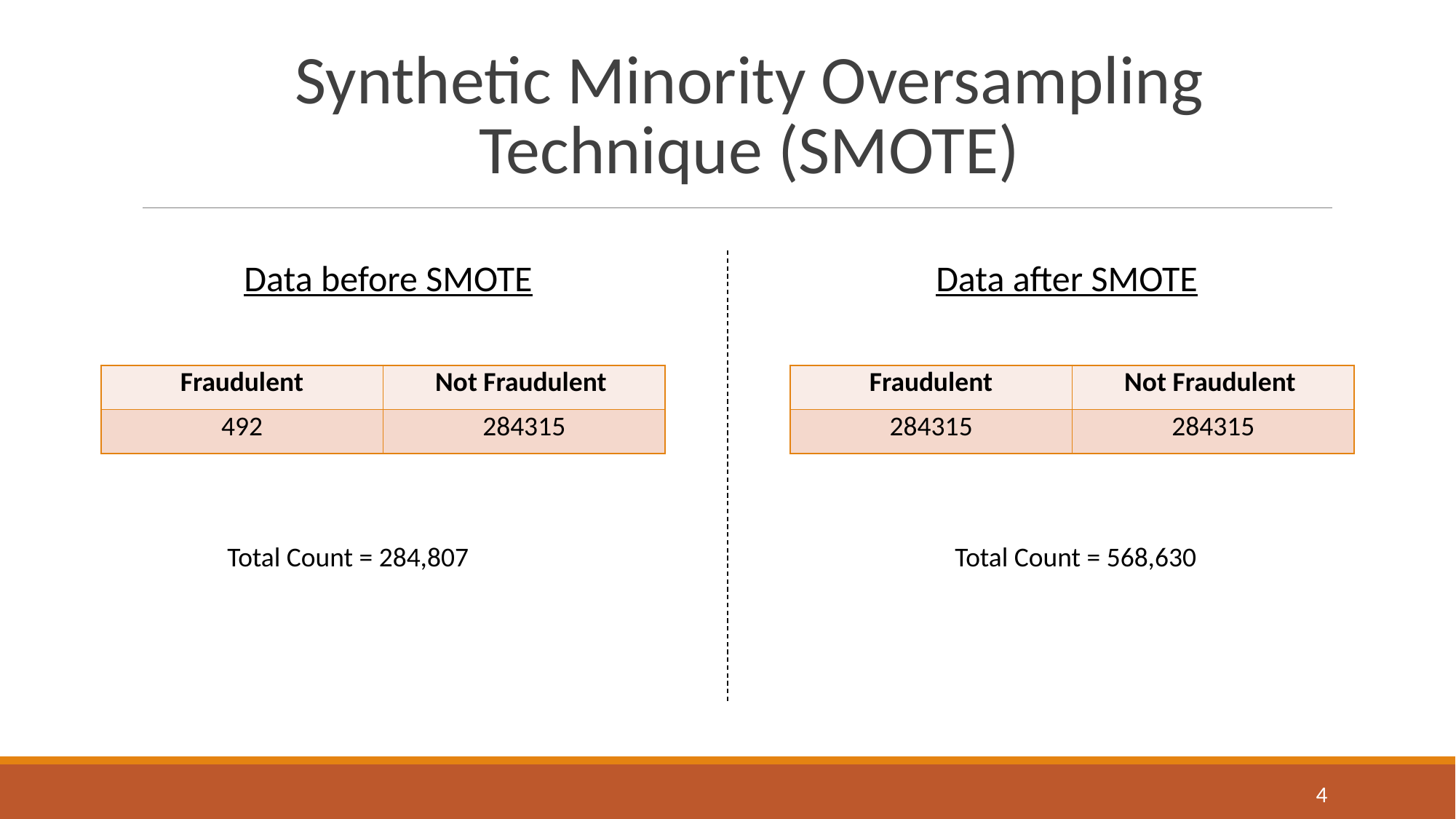

Synthetic Minority Oversampling Technique (SMOTE)
Data before SMOTE
Data after SMOTE
| Fraudulent | Not Fraudulent |
| --- | --- |
| 492 | 284315 |
| Fraudulent | Not Fraudulent |
| --- | --- |
| 284315 | 284315 |
Total Count = 284,807
Total Count = 568,630
4